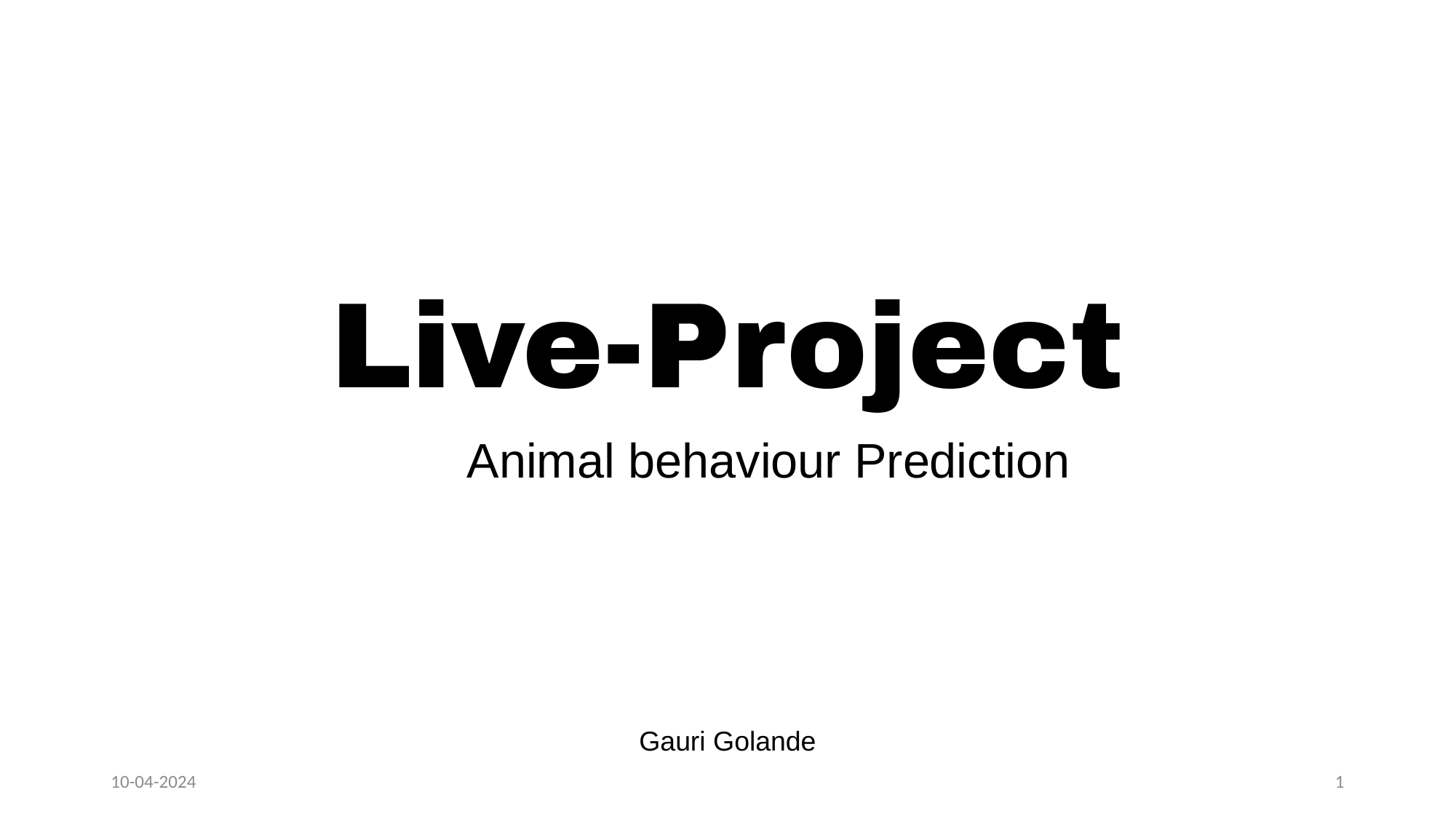

# Live-Project
Animal behaviour Prediction

Gauri Golande

10-04-2024
1